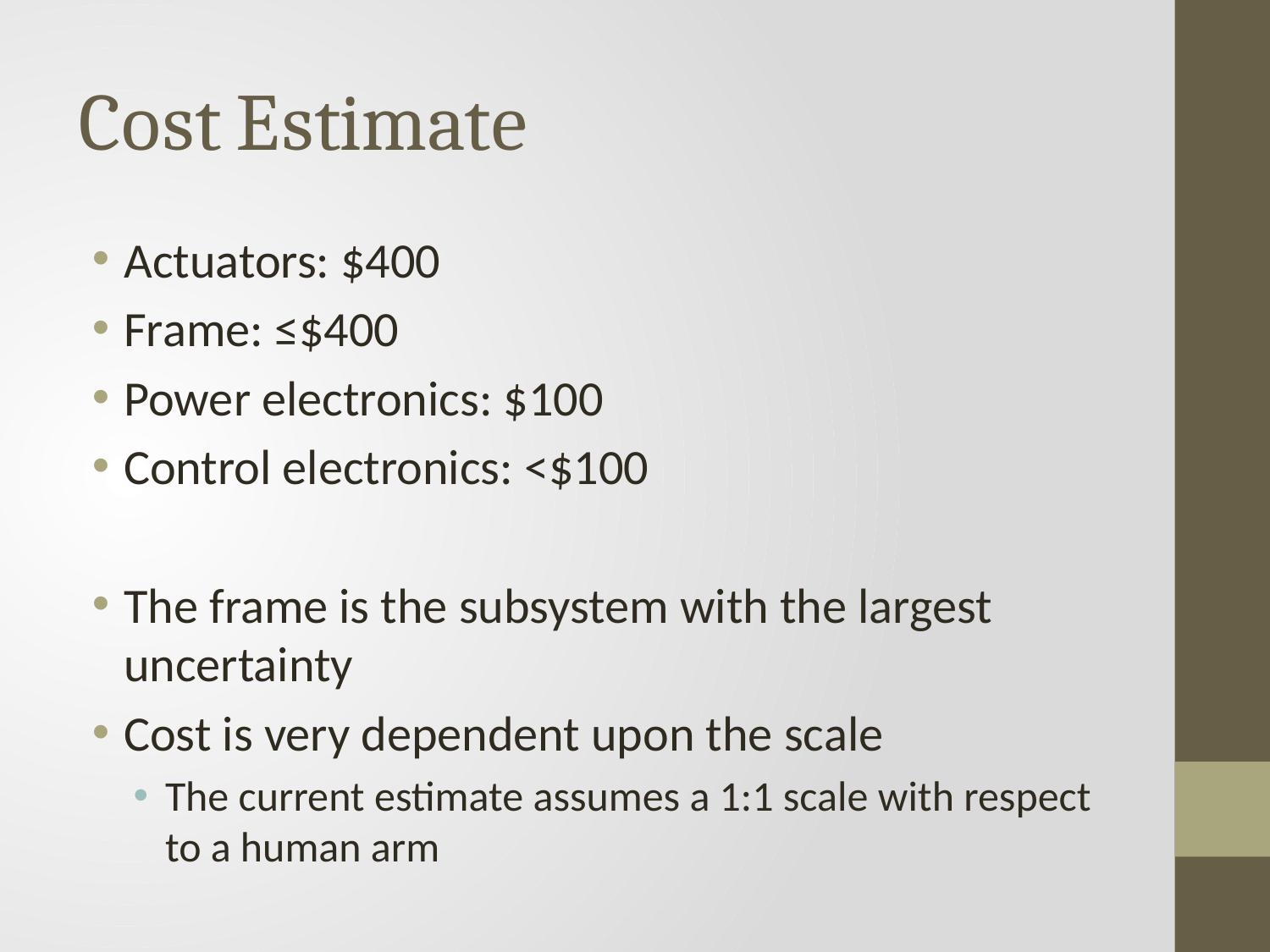

# Cost Estimate
Actuators: $400
Frame: ≤$400
Power electronics: $100
Control electronics: <$100

The frame is the subsystem with the largest uncertainty
Cost is very dependent upon the scale
The current estimate assumes a 1:1 scale with respect to a human arm